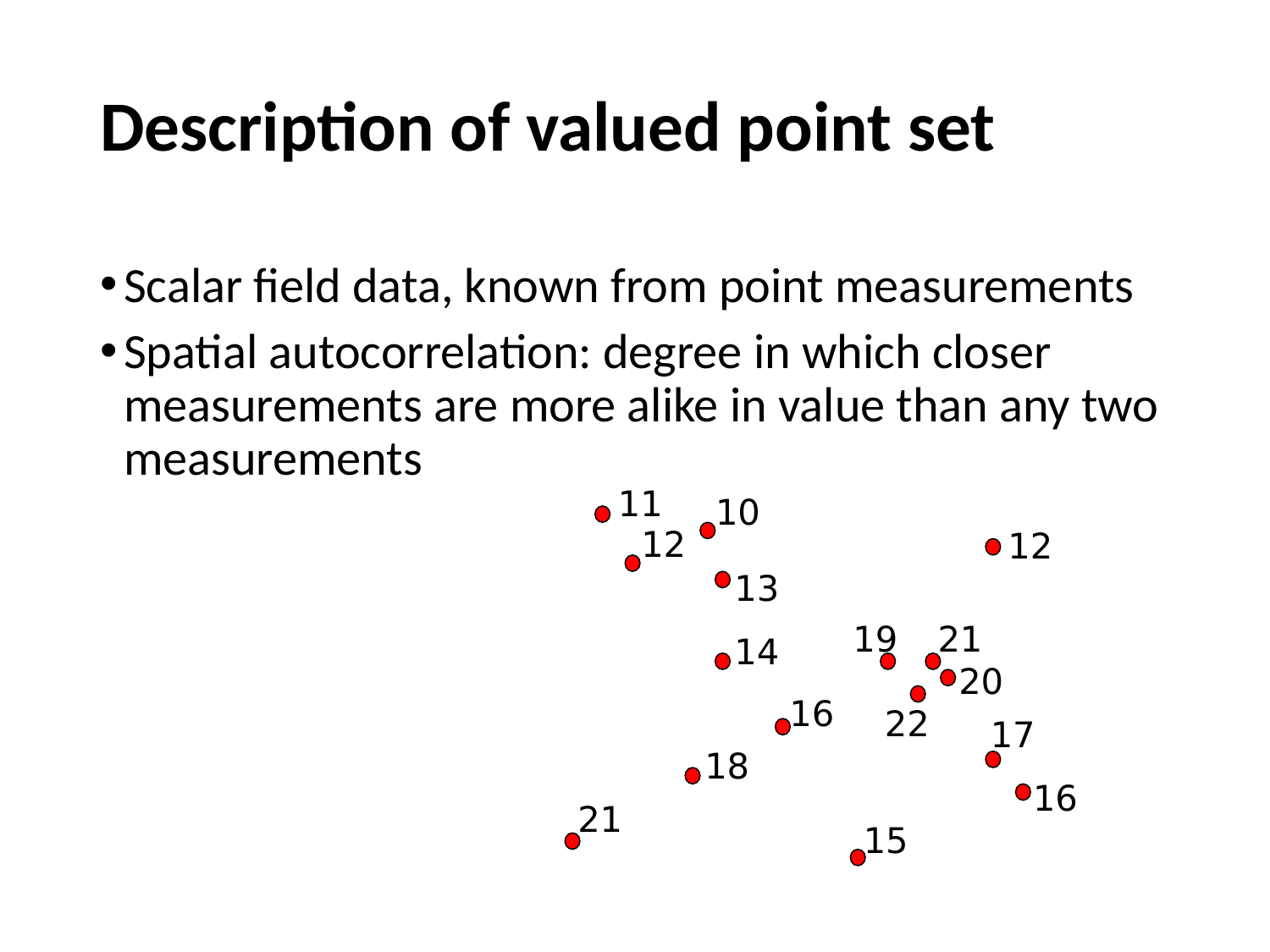

# Description of valued point set
Scalar field data, known from point measurements
Spatial autocorrelation: degree in which closer measurements are more alike in value than any two measurements
11
10

12
12
13
19
21
14
20
16
22
17
18
16
21
15